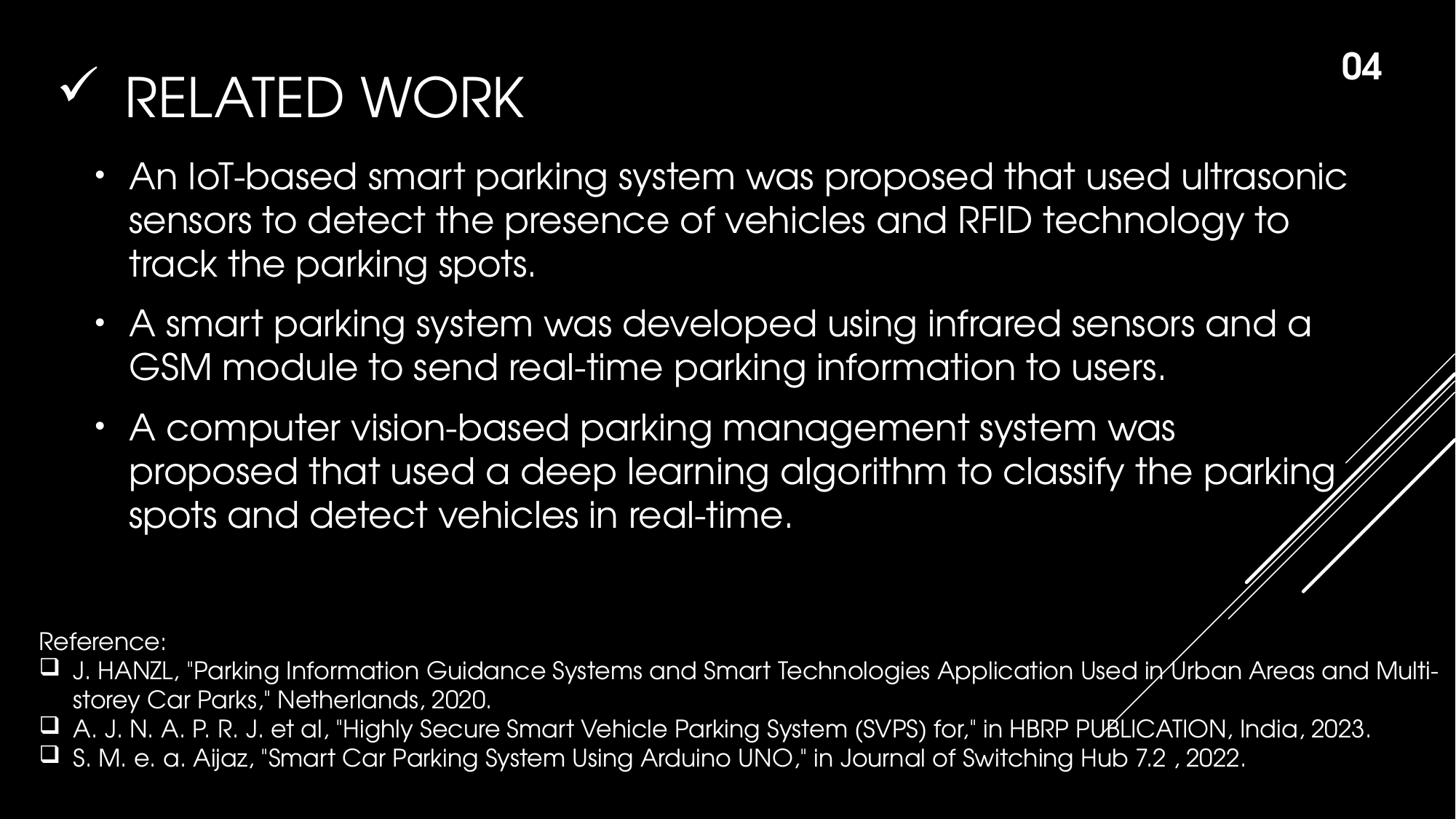

# Related work
04
An IoT-based smart parking system was proposed that used ultrasonic sensors to detect the presence of vehicles and RFID technology to track the parking spots.
A smart parking system was developed using infrared sensors and a GSM module to send real-time parking information to users.
A computer vision-based parking management system was proposed that used a deep learning algorithm to classify the parking spots and detect vehicles in real-time.
Reference:
J. HANZL, "Parking Information Guidance Systems and Smart Technologies Application Used in Urban Areas and Multi-storey Car Parks," Netherlands, 2020.
A. J. N. A. P. R. J. et al, "Highly Secure Smart Vehicle Parking System (SVPS) for," in HBRP PUBLICATION, India, 2023.
S. M. e. a. Aijaz, "Smart Car Parking System Using Arduino UNO," in Journal of Switching Hub 7.2 , 2022.

5